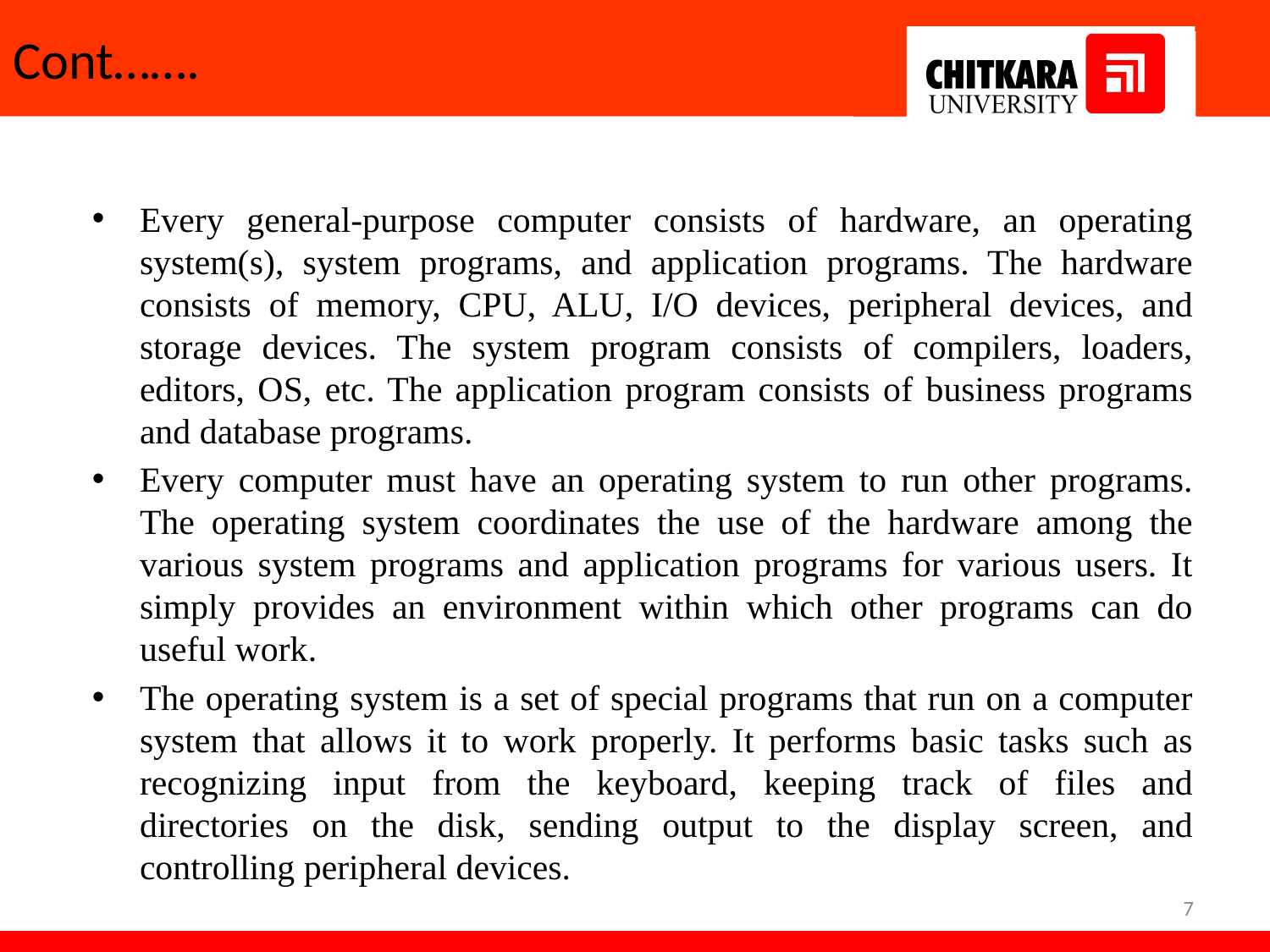

# Cont…….
Every general-purpose computer consists of hardware, an operating system(s), system programs, and application programs. The hardware consists of memory, CPU, ALU, I/O devices, peripheral devices, and storage devices. The system program consists of compilers, loaders, editors, OS, etc. The application program consists of business programs and database programs.
Every computer must have an operating system to run other programs. The operating system coordinates the use of the hardware among the various system programs and application programs for various users. It simply provides an environment within which other programs can do useful work.
The operating system is a set of special programs that run on a computer system that allows it to work properly. It performs basic tasks such as recognizing input from the keyboard, keeping track of files and directories on the disk, sending output to the display screen, and controlling peripheral devices.

7